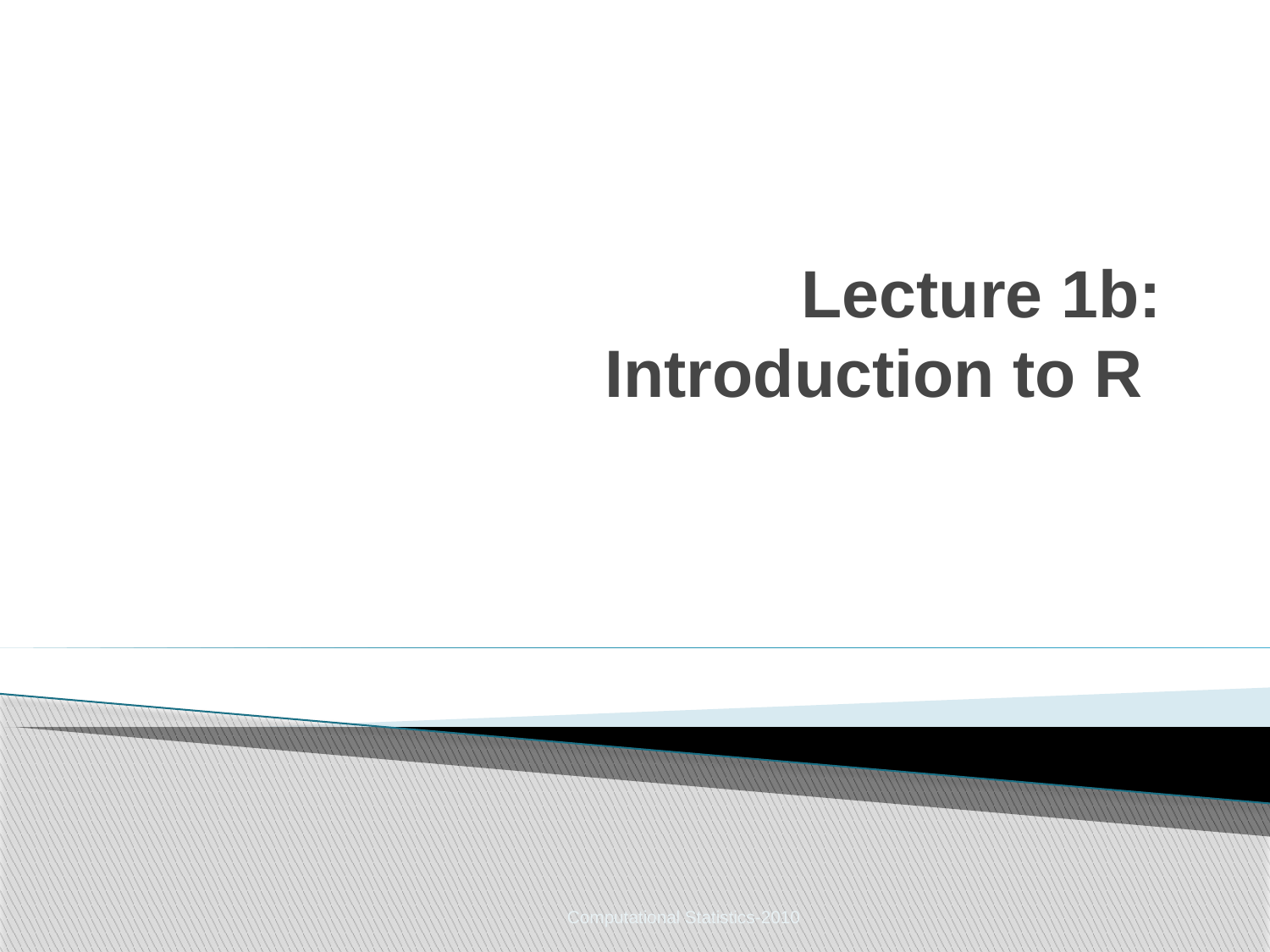

# Lecture 1b: Introduction to R
Computational Statistics-2010